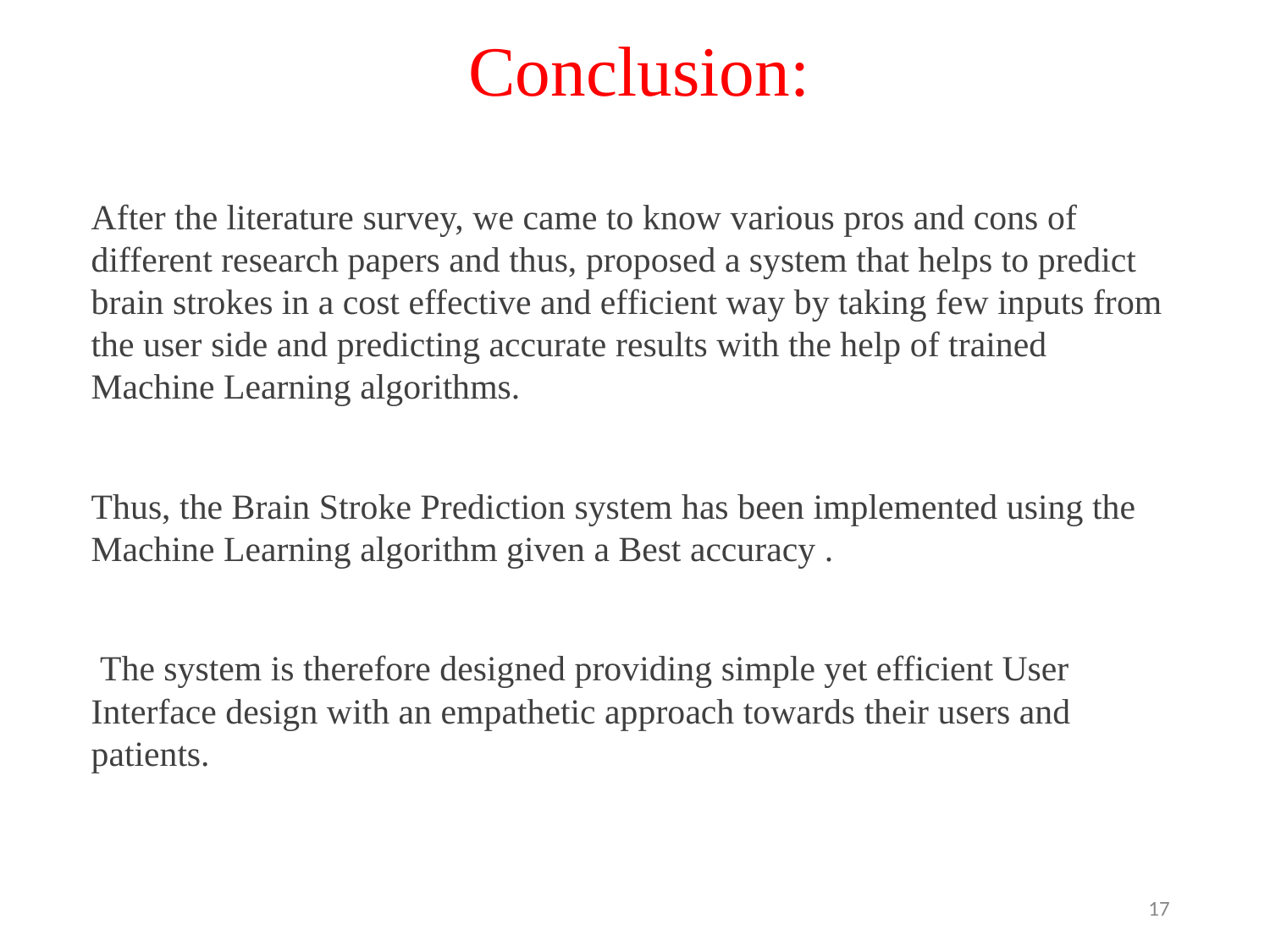

# Conclusion:

After the literature survey, we came to know various pros and cons of different research papers and thus, proposed a system that helps to predict brain strokes in a cost effective and efficient way by taking few inputs from the user side and predicting accurate results with the help of trained Machine Learning algorithms.

Thus, the Brain Stroke Prediction system has been implemented using the  Machine Learning algorithm given a Best accuracy .

 The system is therefore designed providing simple yet efficient User Interface design with an empathetic approach towards their users and patients.

17